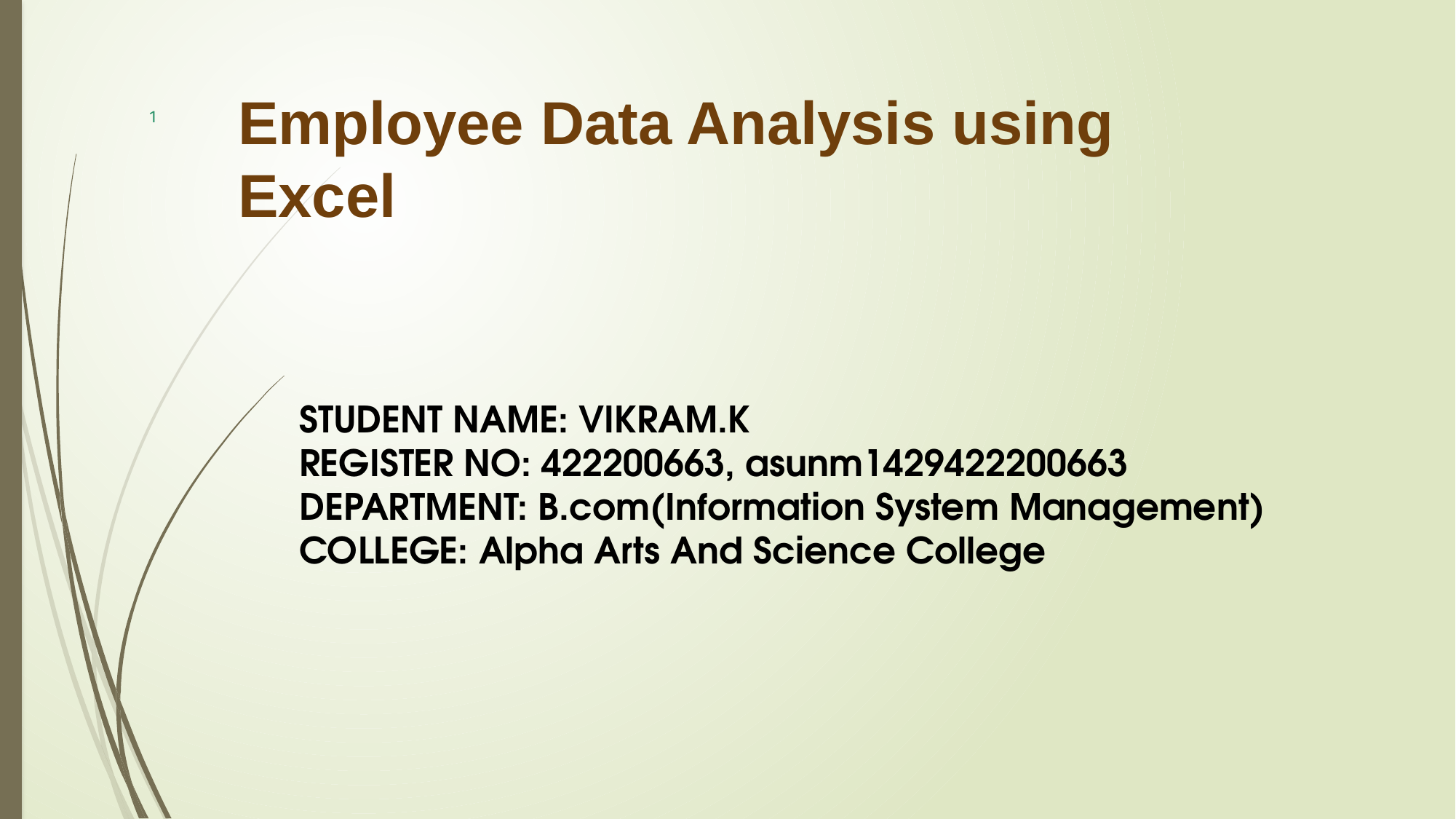

# Employee Data Analysis using Excel
1
STUDENT NAME: VIKRAM.K
REGISTER NO: 422200663, asunm1429422200663
DEPARTMENT: B.com(Information System Management)
COLLEGE: Alpha Arts And Science College